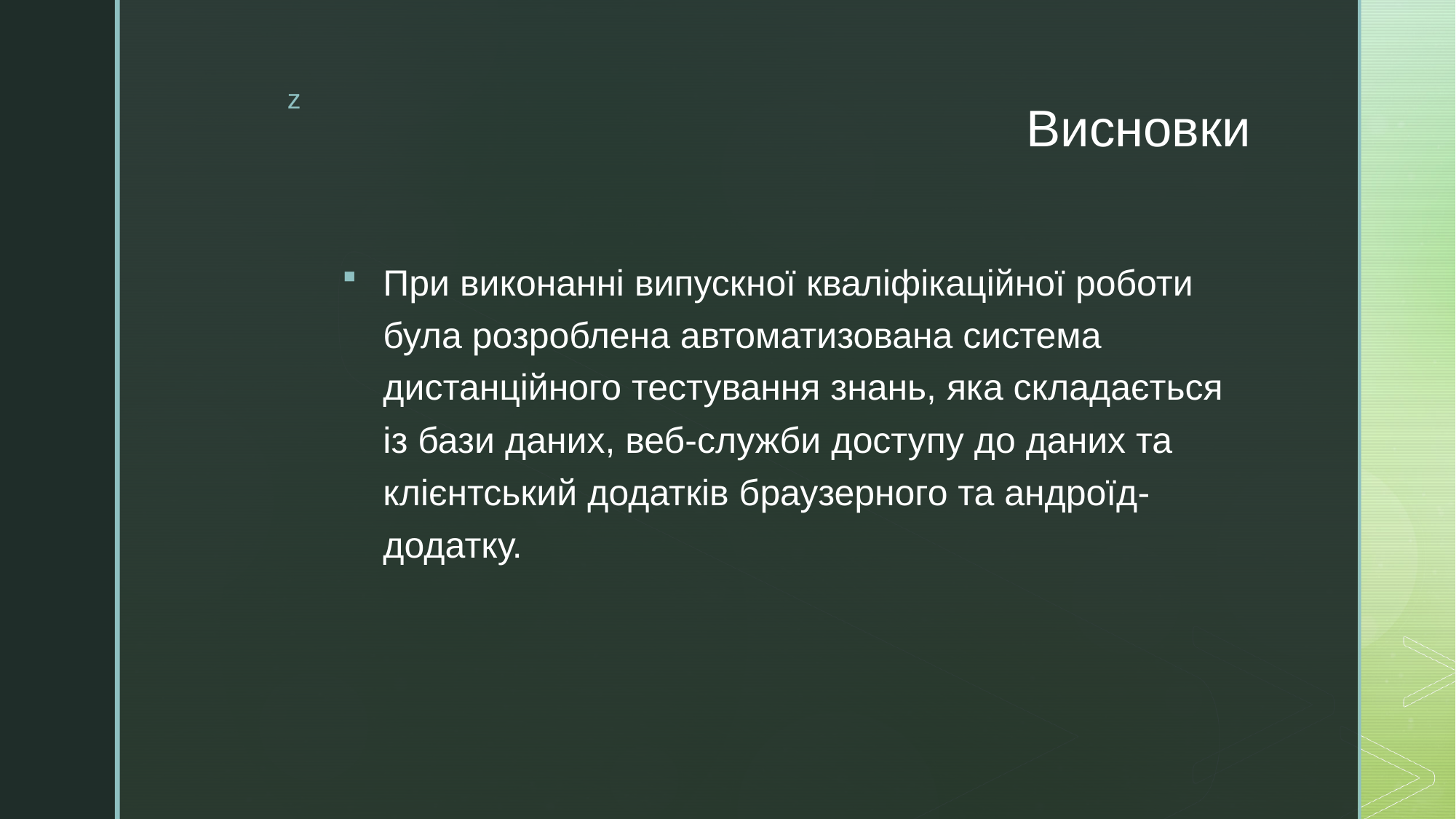

# Висновки
При виконанні випускної кваліфікаційної роботи була розроблена автоматизована система дистанційного тестування знань, яка складається із бази даних, веб-служби доступу до даних та клієнтський додатків браузерного та андроїд-додатку.